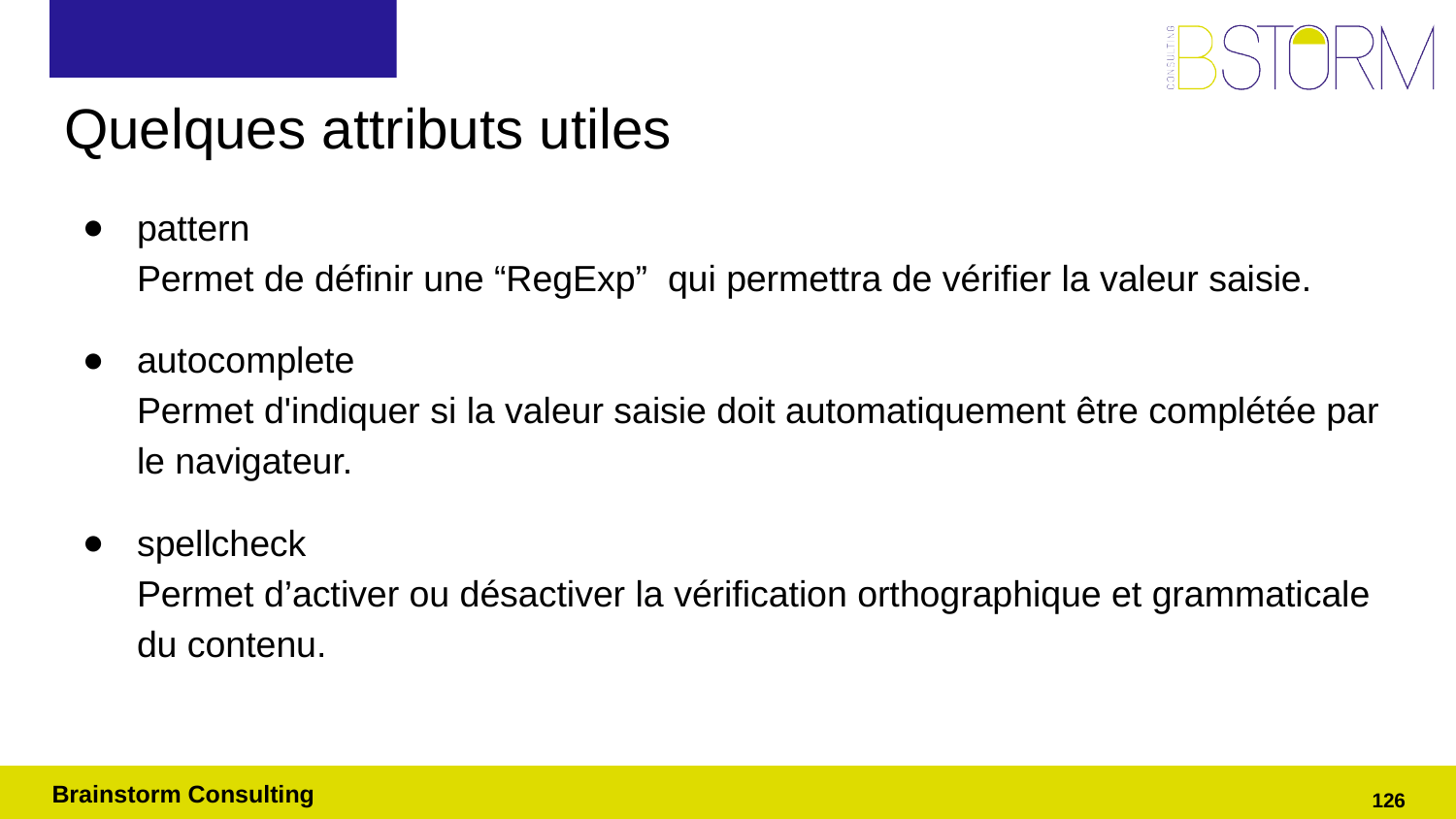

# Quelques attributs utiles
pattern
Permet de définir une “RegExp”  qui permettra de vérifier la valeur saisie.
autocomplete
Permet d'indiquer si la valeur saisie doit automatiquement être complétée par le navigateur.
spellcheck
Permet d’activer ou désactiver la vérification orthographique et grammaticale du contenu.
126